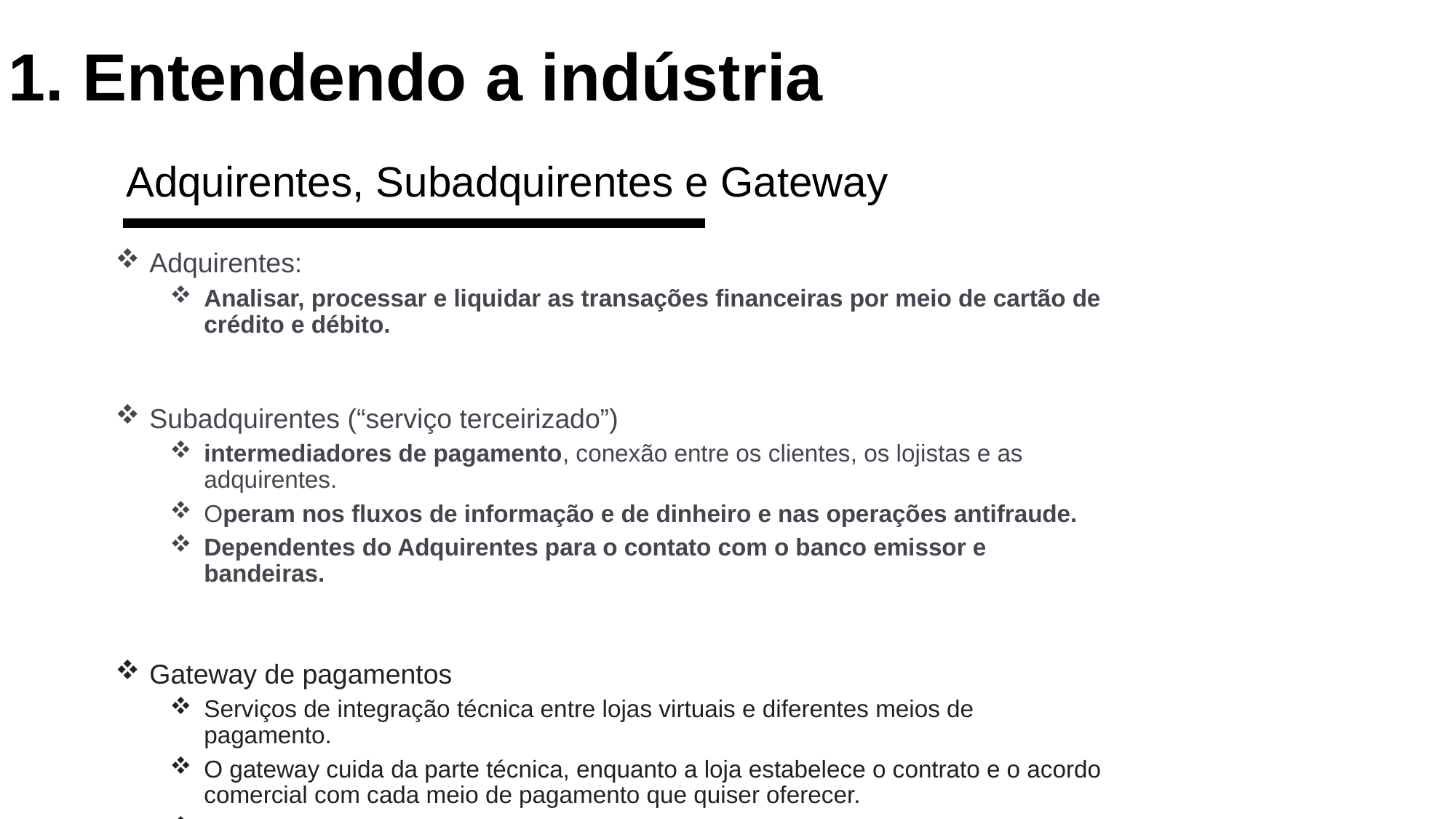

# 1. Entendendo a indústria
Adquirentes, Subadquirentes e Gateway
Adquirentes:
Analisar, processar e liquidar as transações financeiras por meio de cartão de crédito e débito.

Subadquirentes (“serviço terceirizado”)
intermediadores de pagamento, conexão entre os clientes, os lojistas e as adquirentes.
Operam nos fluxos de informação e de dinheiro e nas operações antifraude.
Dependentes do Adquirentes para o contato com o banco emissor e bandeiras.

Gateway de pagamentos
Serviços de integração técnica entre lojas virtuais e diferentes meios de pagamento.
O gateway cuida da parte técnica, enquanto a loja estabelece o contrato e o acordo comercial com cada meio de pagamento que quiser oferecer.
Não efetua liquidação financeira.